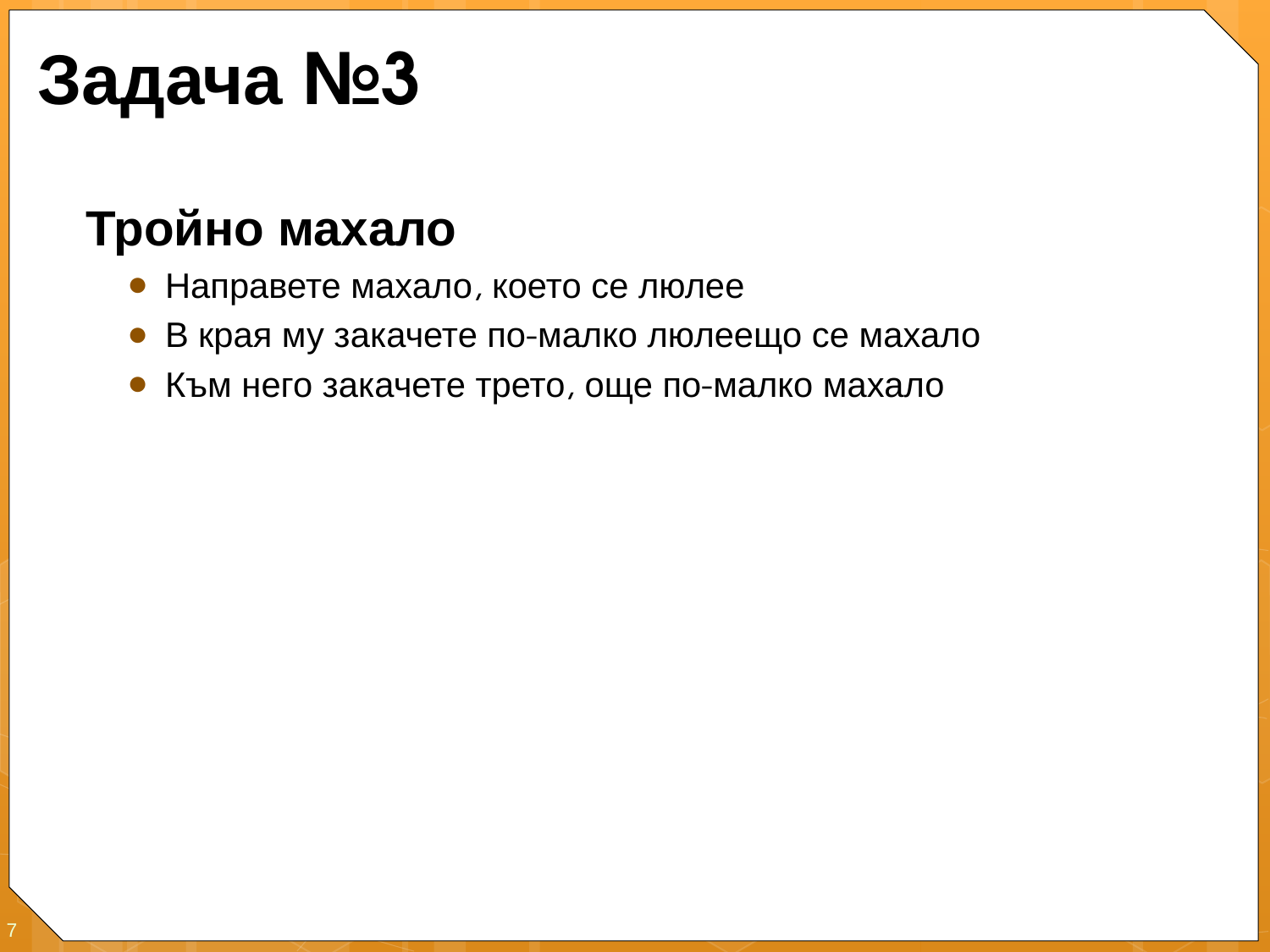

# Задача №3
Тройно махало
Направете махало, което се люлее
В края му закачете по-малко люлеещо се махало
Към него закачете трето, още по-малко махало